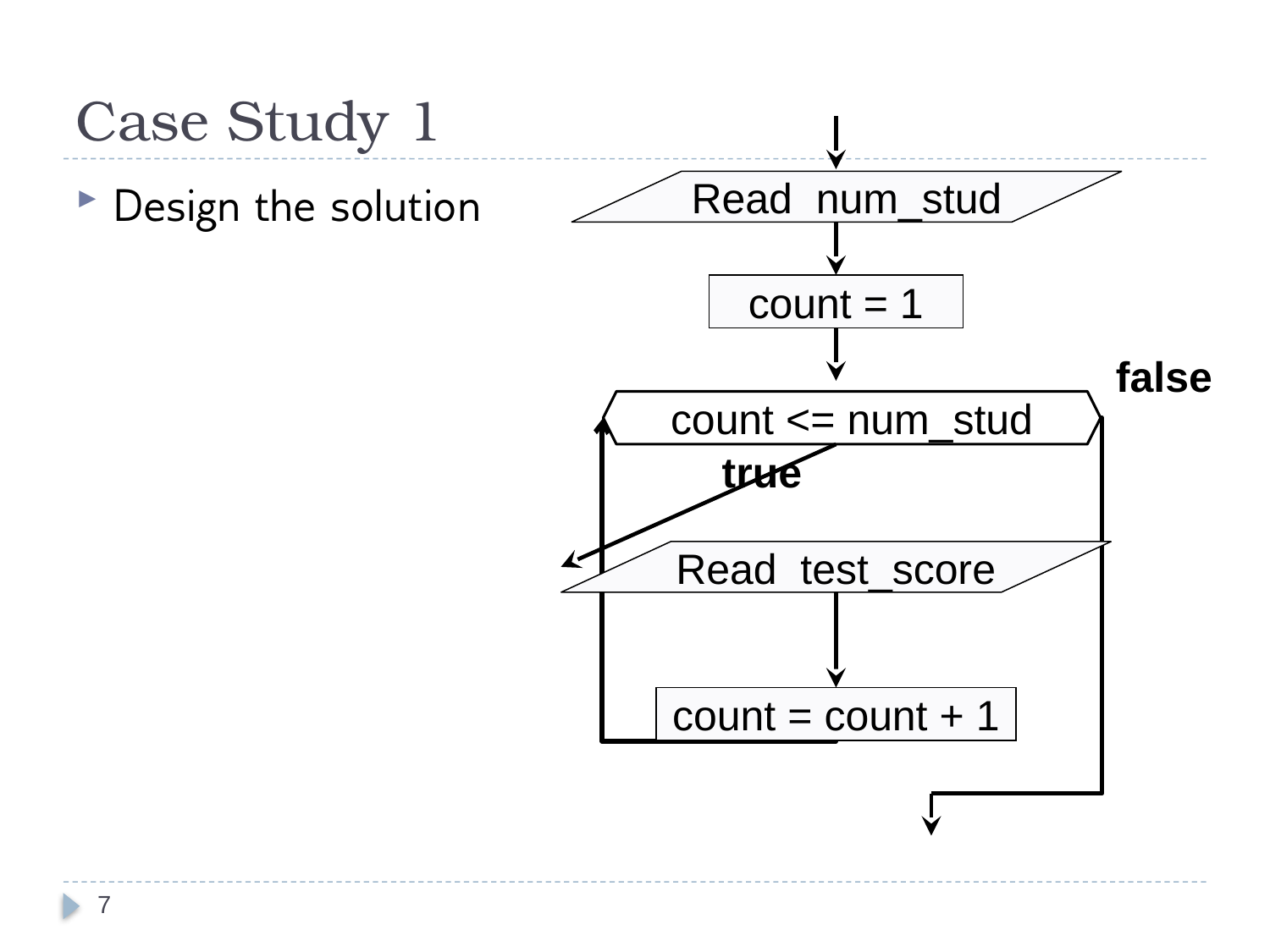

# Case Study 1

Design the solution
Read  num_stud
count = 1
false
count <= num_stud
true
Read  test_score
count = count + 1
7